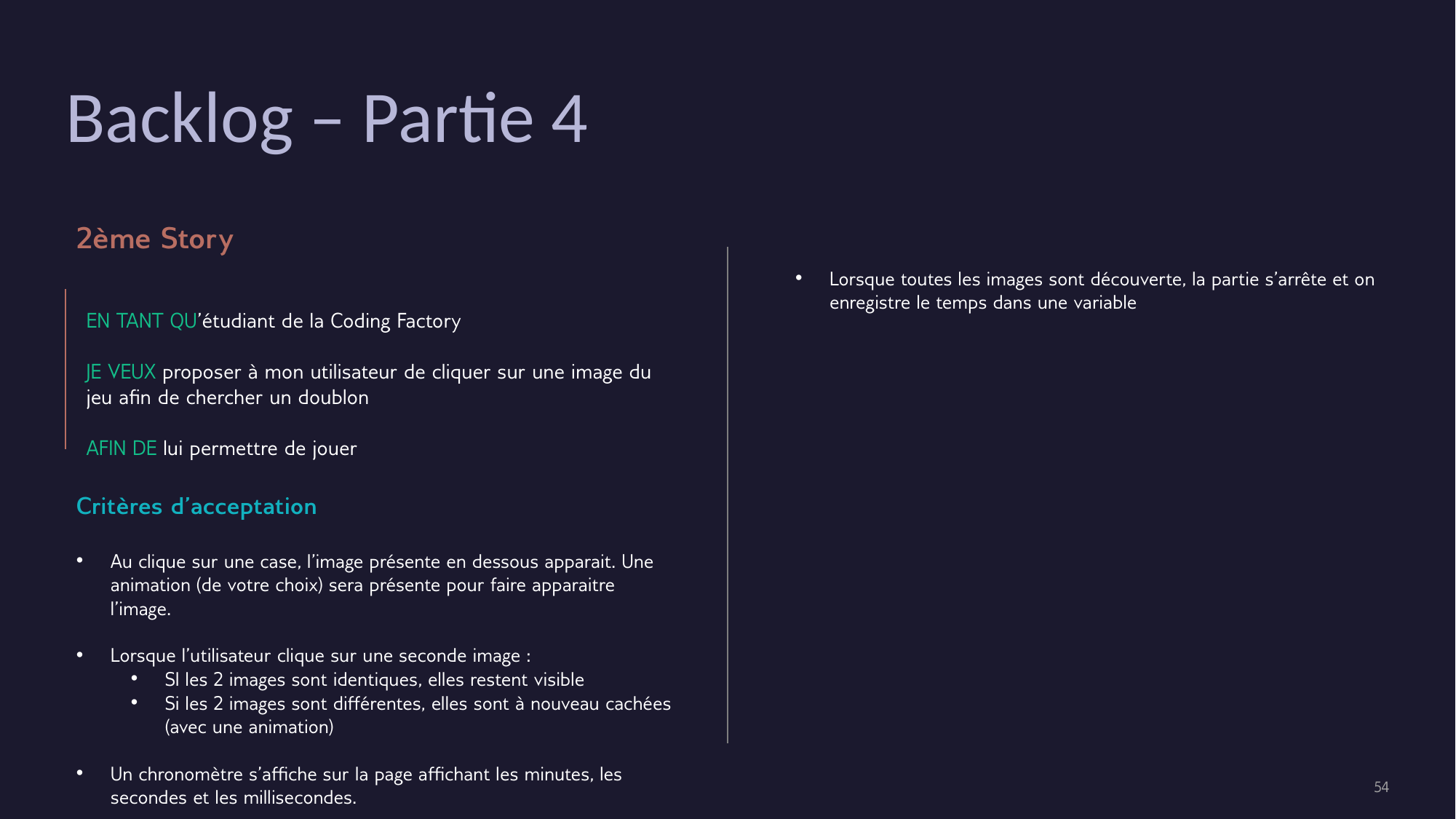

# Backlog – Partie 4
2ème Story
Lorsque toutes les images sont découverte, la partie s’arrête et on enregistre le temps dans une variable
EN TANT QU’étudiant de la Coding Factory
JE VEUX proposer à mon utilisateur de cliquer sur une image du jeu afin de chercher un doublon

AFIN DE lui permettre de jouer
Critères d’acceptation

Au clique sur une case, l’image présente en dessous apparait. Une animation (de votre choix) sera présente pour faire apparaitre l’image.
Lorsque l’utilisateur clique sur une seconde image :
SI les 2 images sont identiques, elles restent visible
Si les 2 images sont différentes, elles sont à nouveau cachées (avec une animation)

Un chronomètre s’affiche sur la page affichant les minutes, les secondes et les millisecondes.
54